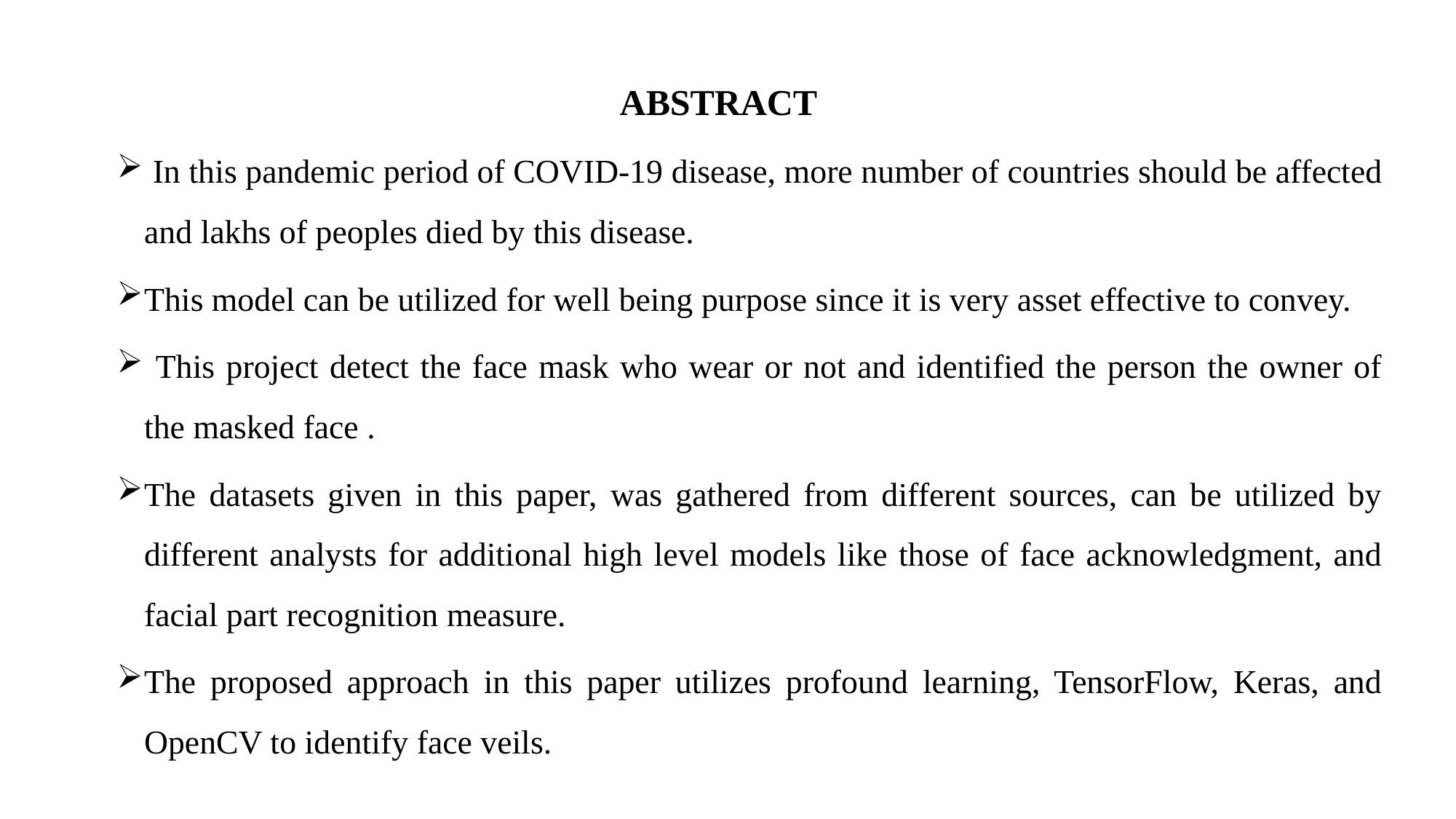

ABSTRACT
 In this pandemic period of COVID-19 disease, more number of countries should be affected and lakhs of peoples died by this disease.
This model can be utilized for well being purpose since it is very asset effective to convey.
 This project detect the face mask who wear or not and identified the person the owner of the masked face .
The datasets given in this paper, was gathered from different sources, can be utilized by different analysts for additional high level models like those of face acknowledgment, and facial part recognition measure.
The proposed approach in this paper utilizes profound learning, TensorFlow, Keras, and OpenCV to identify face veils.